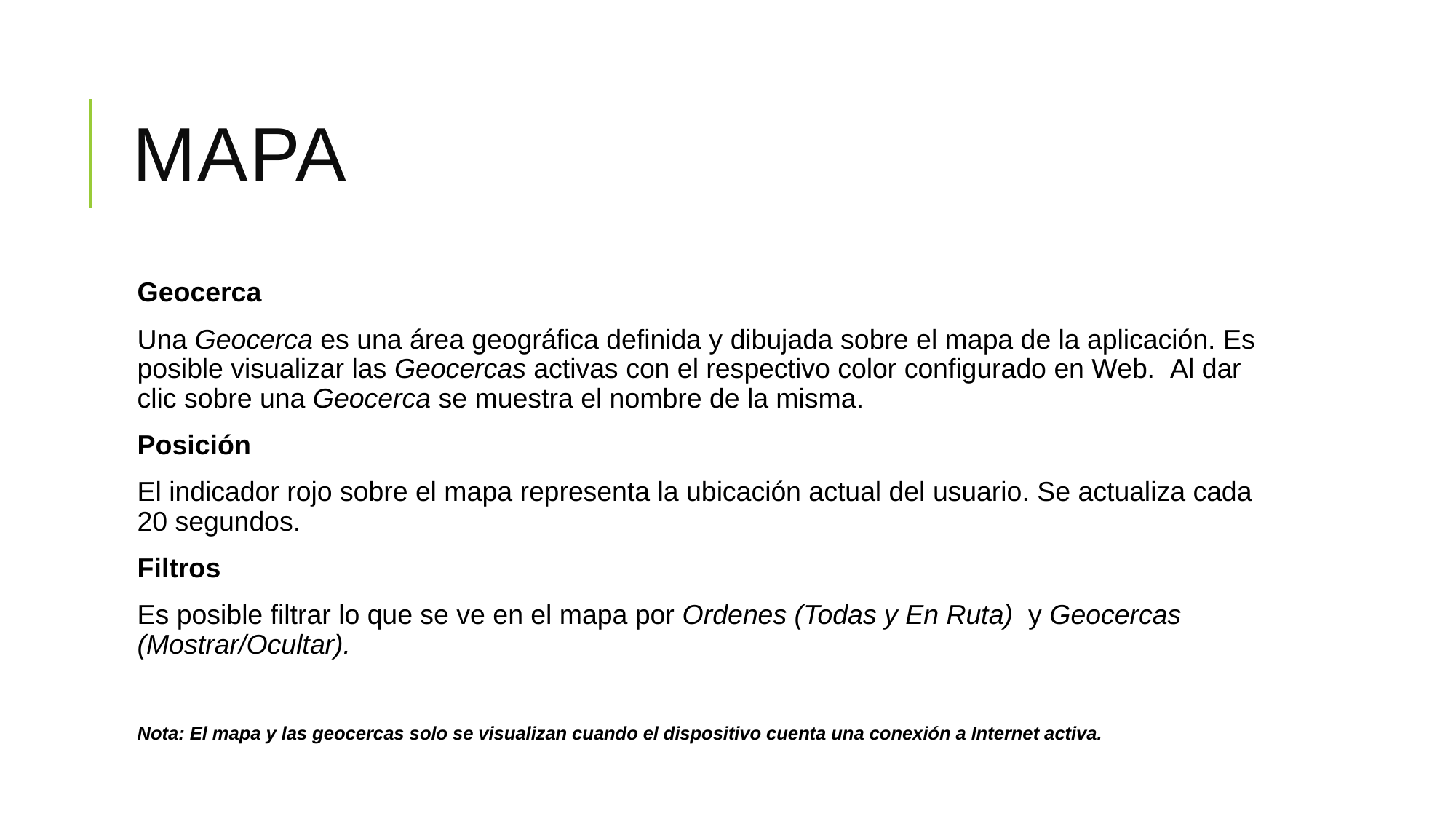

# Mapa
Geocerca
Una Geocerca es una área geográfica definida y dibujada sobre el mapa de la aplicación. Es posible visualizar las Geocercas activas con el respectivo color configurado en Web.  Al dar clic sobre una Geocerca se muestra el nombre de la misma.
Posición
El indicador rojo sobre el mapa representa la ubicación actual del usuario. Se actualiza cada 20 segundos.
Filtros
Es posible filtrar lo que se ve en el mapa por Ordenes (Todas y En Ruta)  y Geocercas (Mostrar/Ocultar).

Nota: El mapa y las geocercas solo se visualizan cuando el dispositivo cuenta una conexión a Internet activa.